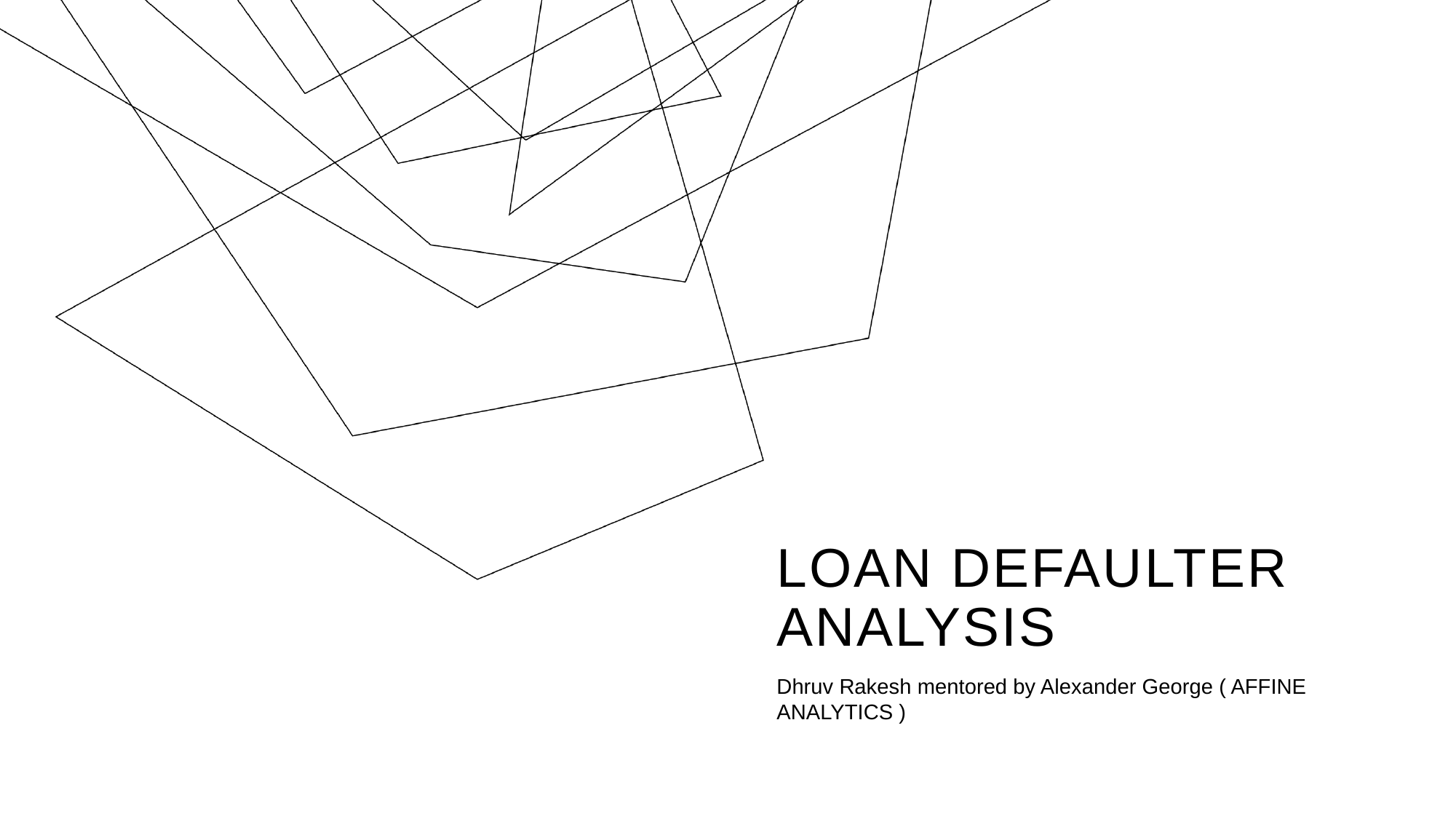

# Loan defaulter analysis
Dhruv Rakesh mentored by Alexander George ( AFFINE ANALYTICS )